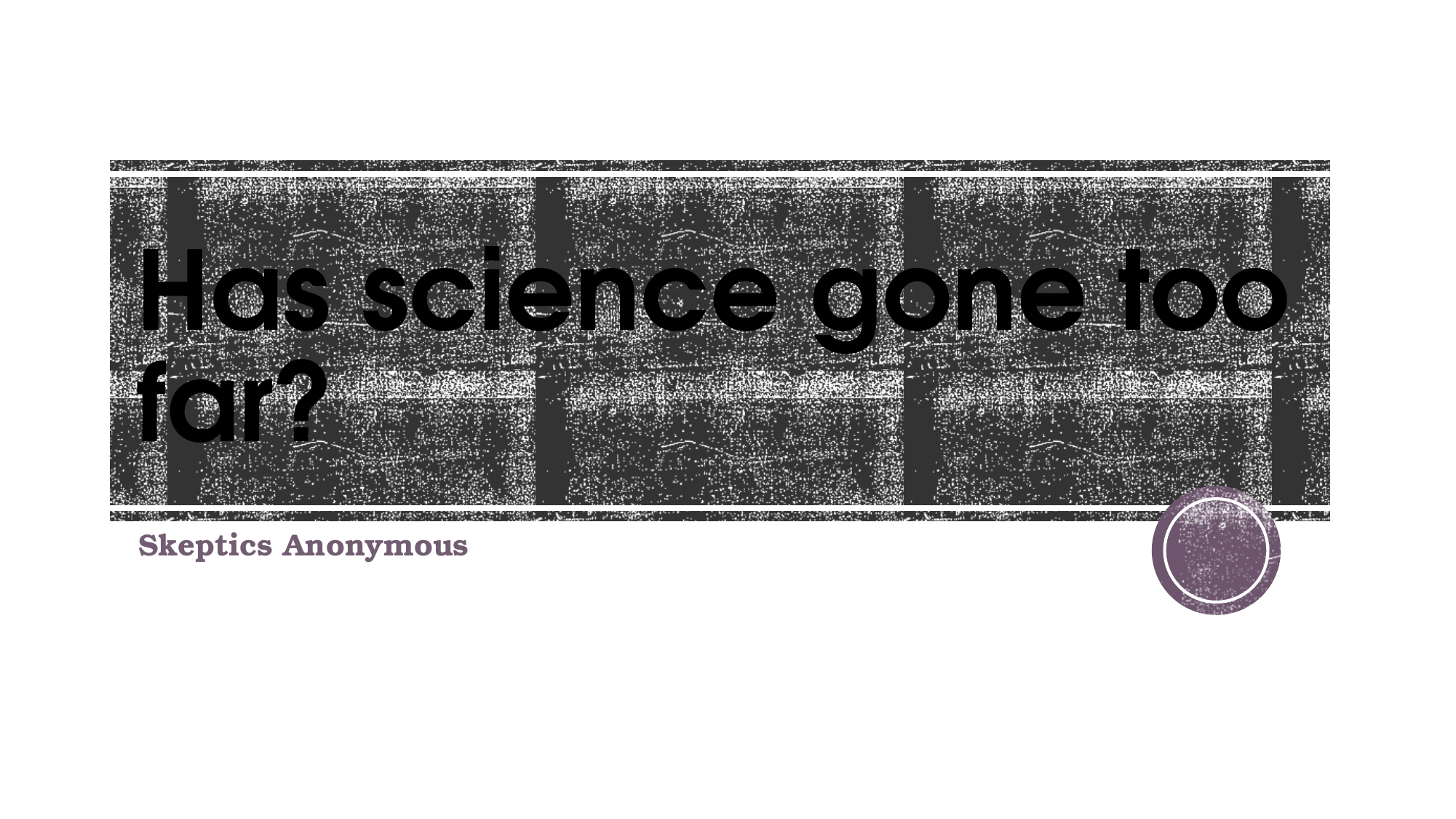

# Has science gone too far?
Skeptics Anonymous